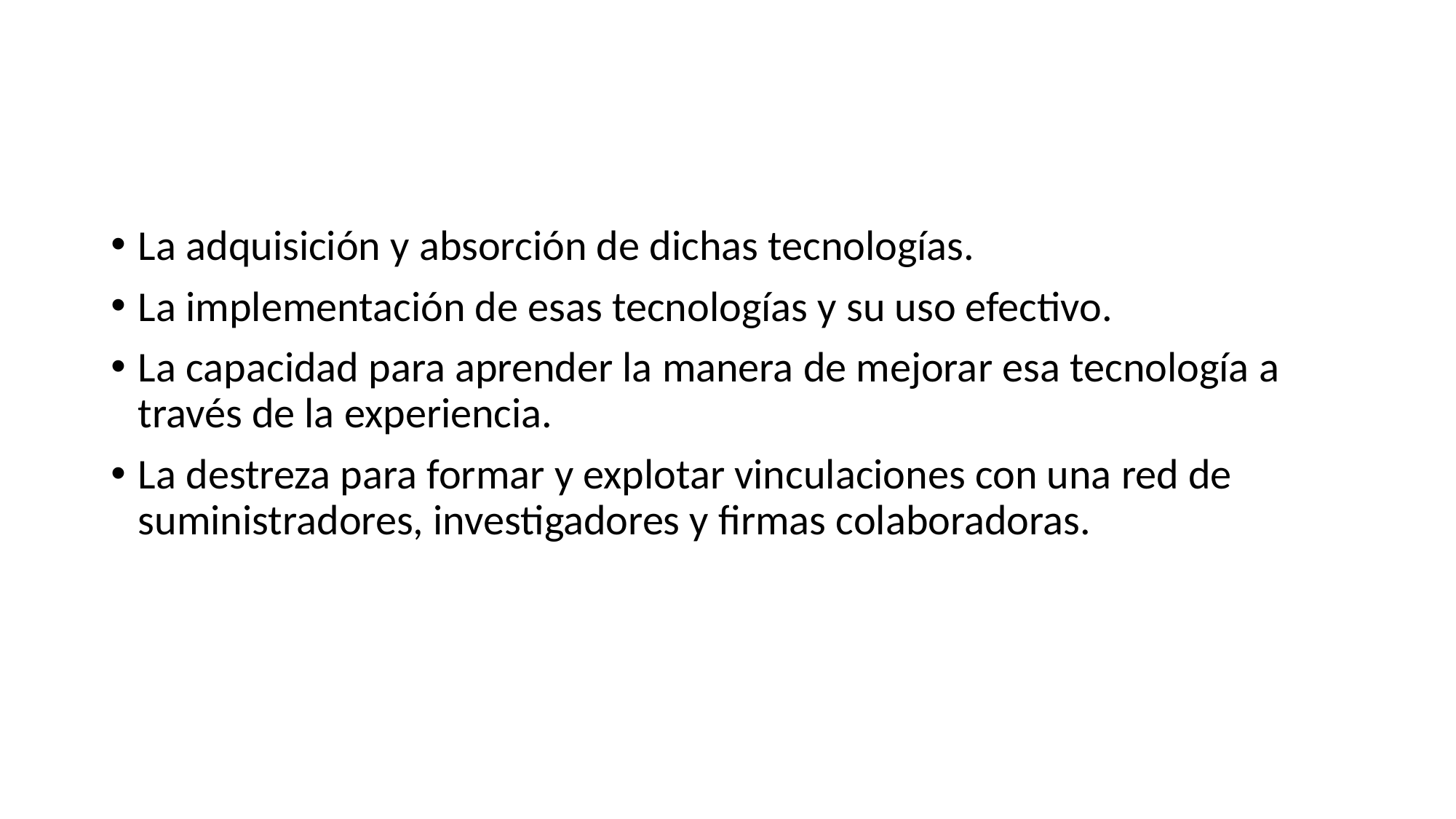

#
La adquisición y absorción de dichas tecnologías.
La implementación de esas tecnologías y su uso efectivo.
La capacidad para aprender la manera de mejorar esa tecnología a través de la experiencia.
La destreza para formar y explotar vinculaciones con una red de suministradores, investigadores y firmas colaboradoras.